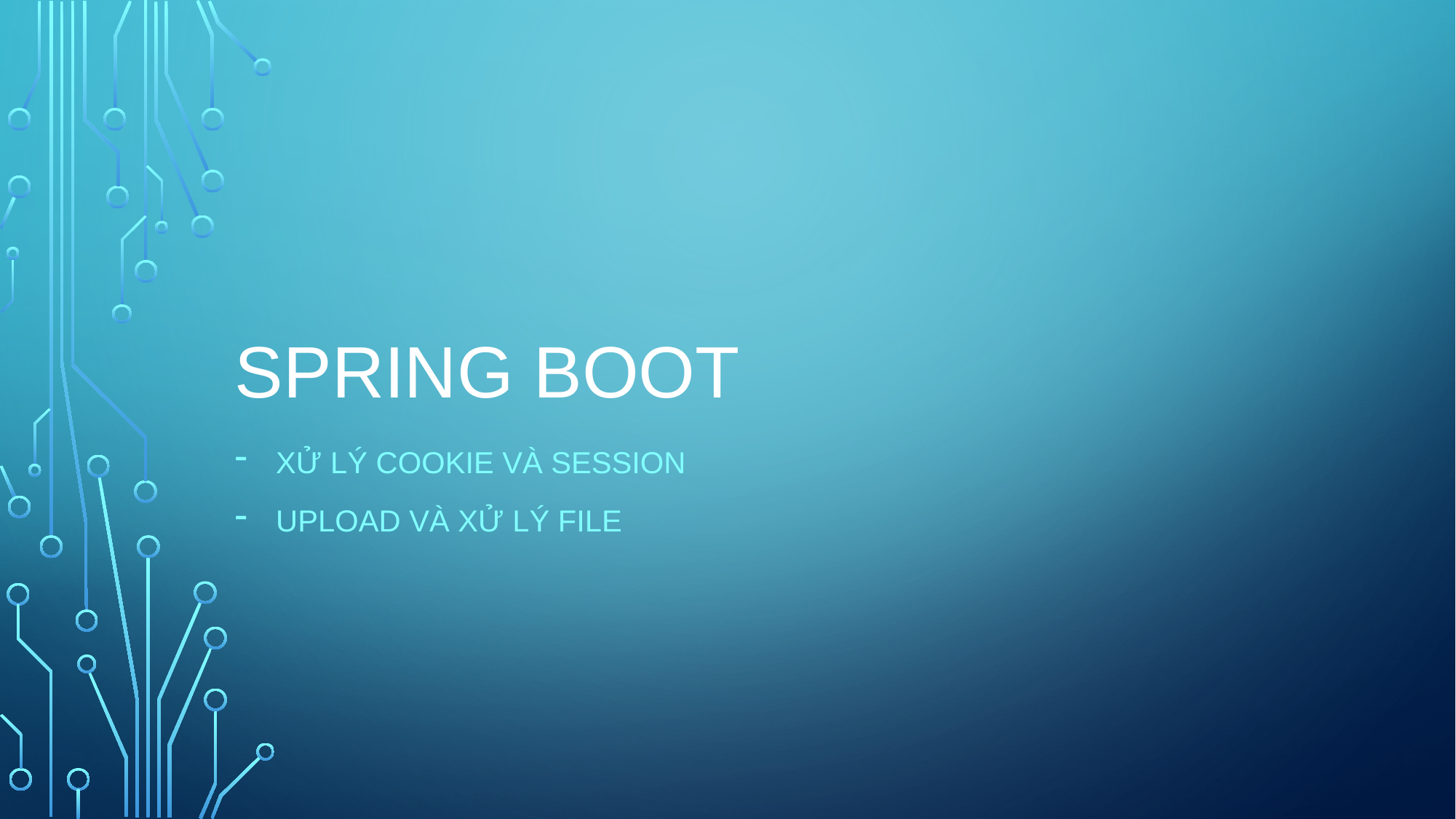

# Spring boot
Xử lý COOKIE VÀ SESSION
UPLOAD VÀ XỬ LÝ FILE